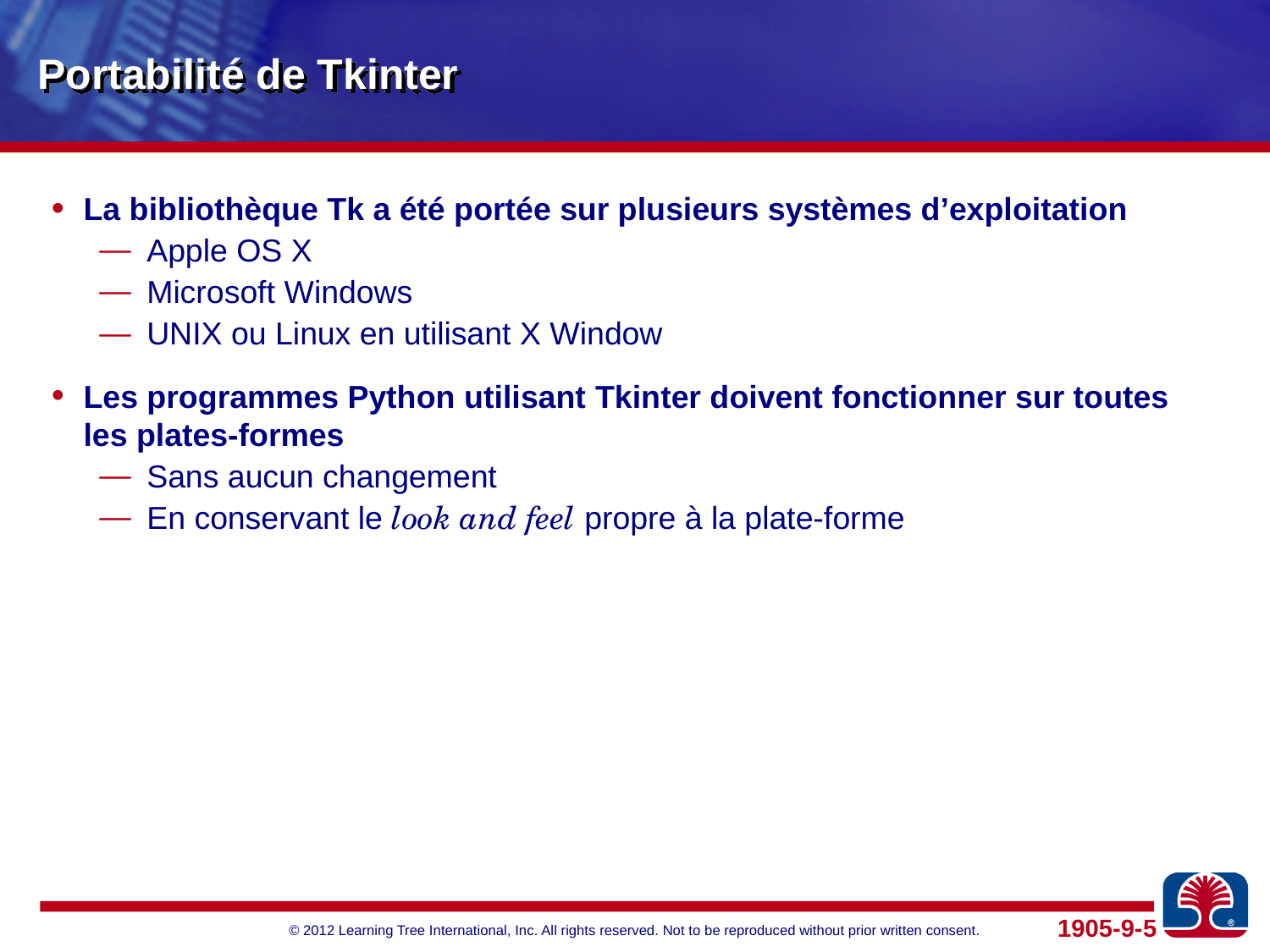

# Portabilité de Tkinter
La bibliothèque Tk a été portée sur plusieurs systèmes d’exploitation
Apple OS X
Microsoft Windows
UNIX ou Linux en utilisant X Window
Les programmes Python utilisant Tkinter doivent fonctionner sur toutes les plates-formes
Sans aucun changement
En conservant le look and feel propre à la plate-forme